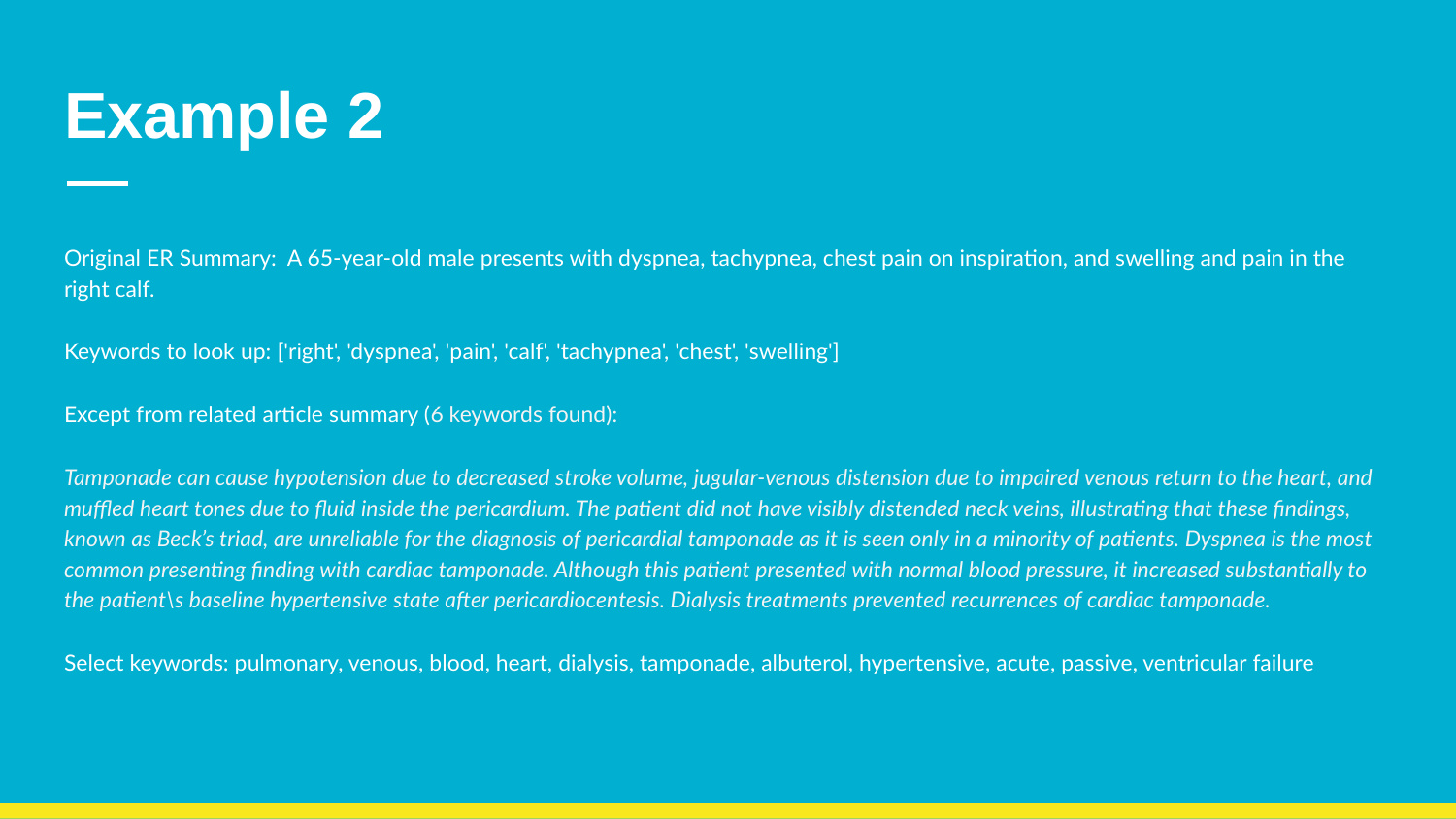

# Example 2
Original ER Summary:  A 65-year-old male presents with dyspnea, tachypnea, chest pain on inspiration, and swelling and pain in the right calf.
Keywords to look up: ['right', 'dyspnea', 'pain', 'calf', 'tachypnea', 'chest', 'swelling']
Except from related article summary (6 keywords found):
Tamponade can cause hypotension due to decreased stroke volume, jugular-venous distension due to impaired venous return to the heart, and muffled heart tones due to fluid inside the pericardium. The patient did not have visibly distended neck veins, illustrating that these findings, known as Beck’s triad, are unreliable for the diagnosis of pericardial tamponade as it is seen only in a minority of patients. Dyspnea is the most common presenting finding with cardiac tamponade. Although this patient presented with normal blood pressure, it increased substantially to the patient\s baseline hypertensive state after pericardiocentesis. Dialysis treatments prevented recurrences of cardiac tamponade.
Select keywords: pulmonary, venous, blood, heart, dialysis, tamponade, albuterol, hypertensive, acute, passive, ventricular failure